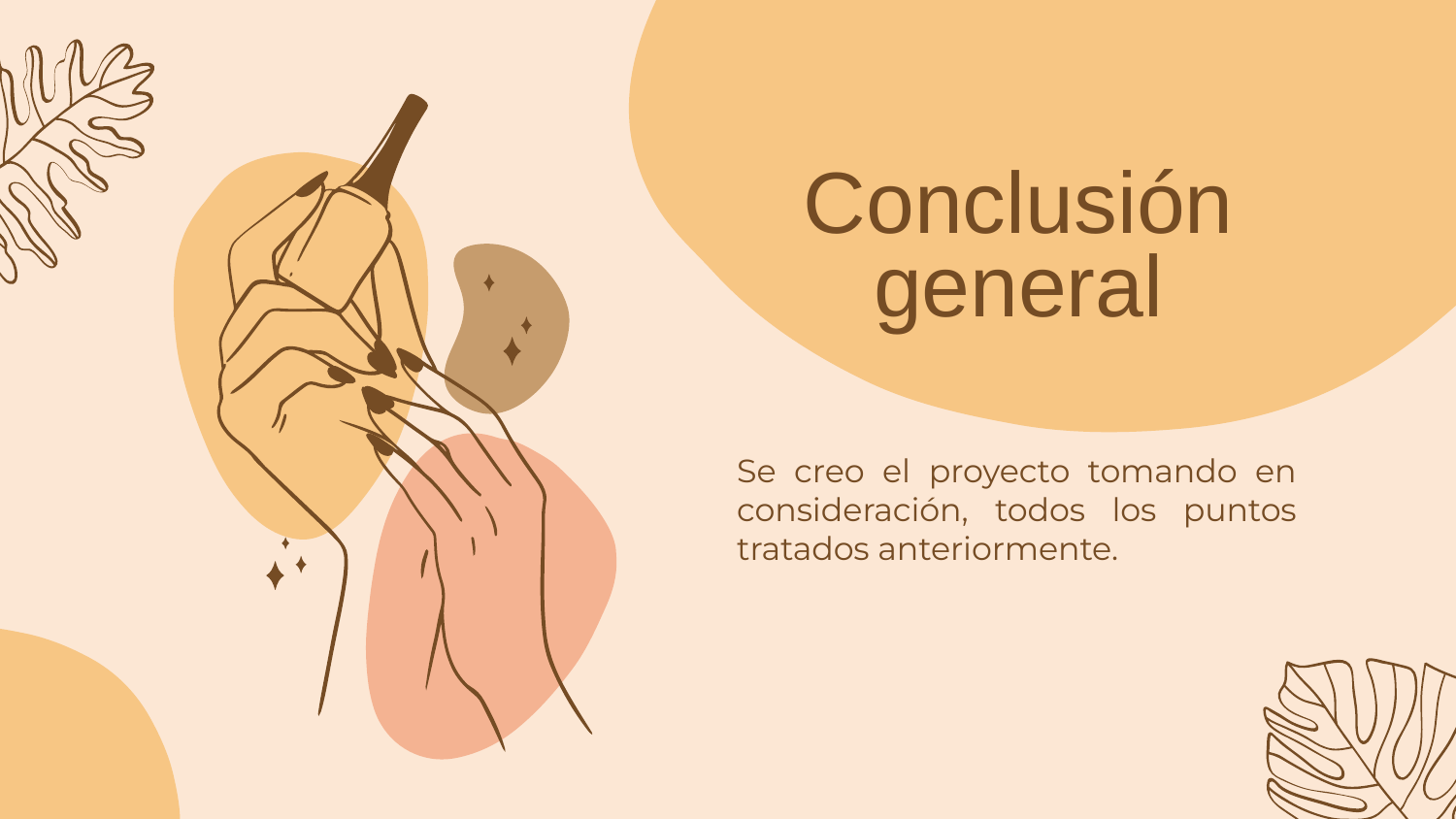

# Conclusión general
Se creo el proyecto tomando en consideración, todos los puntos tratados anteriormente.